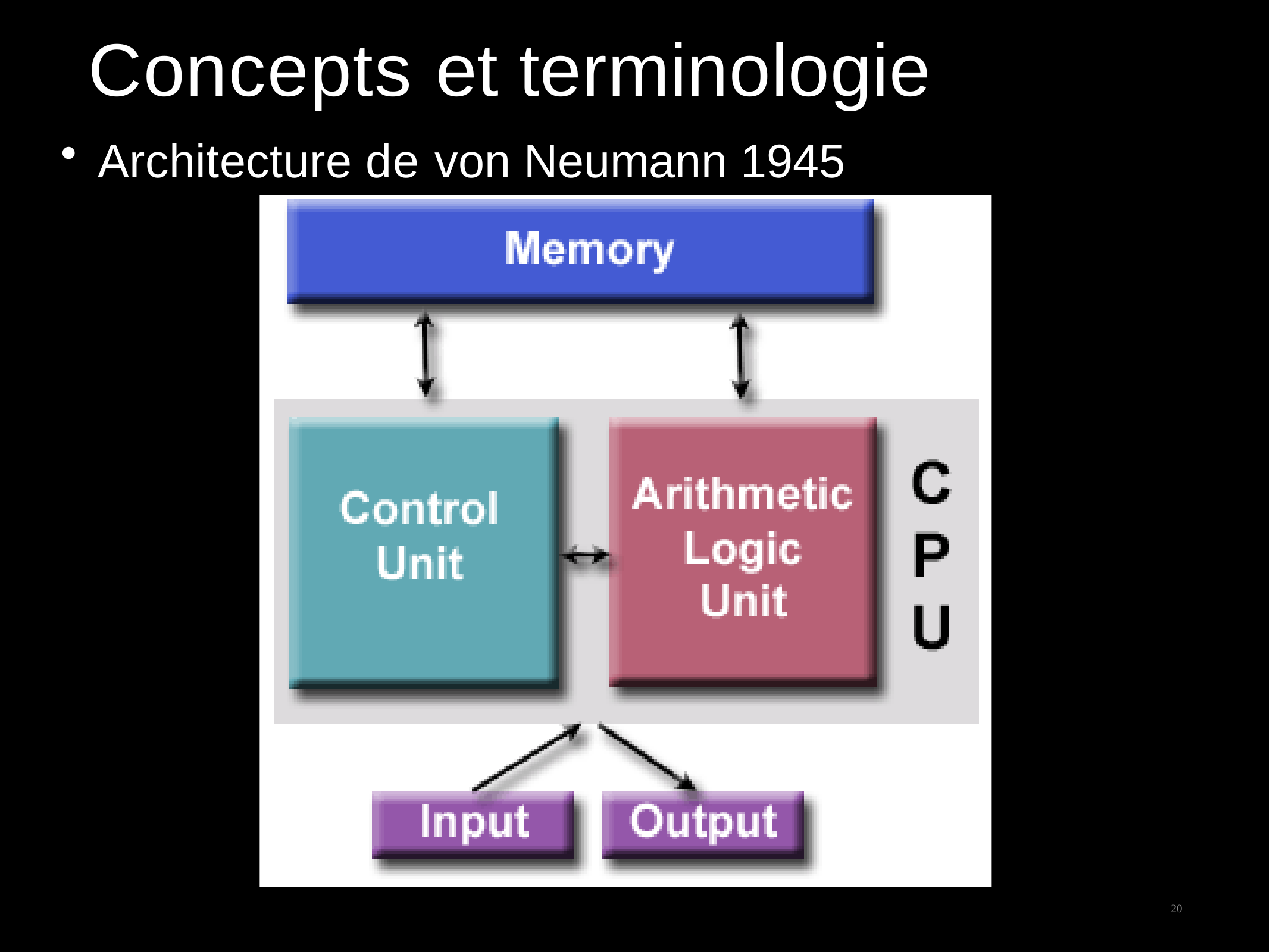

20
# Concepts et terminologie
Architecture de von Neumann 1945